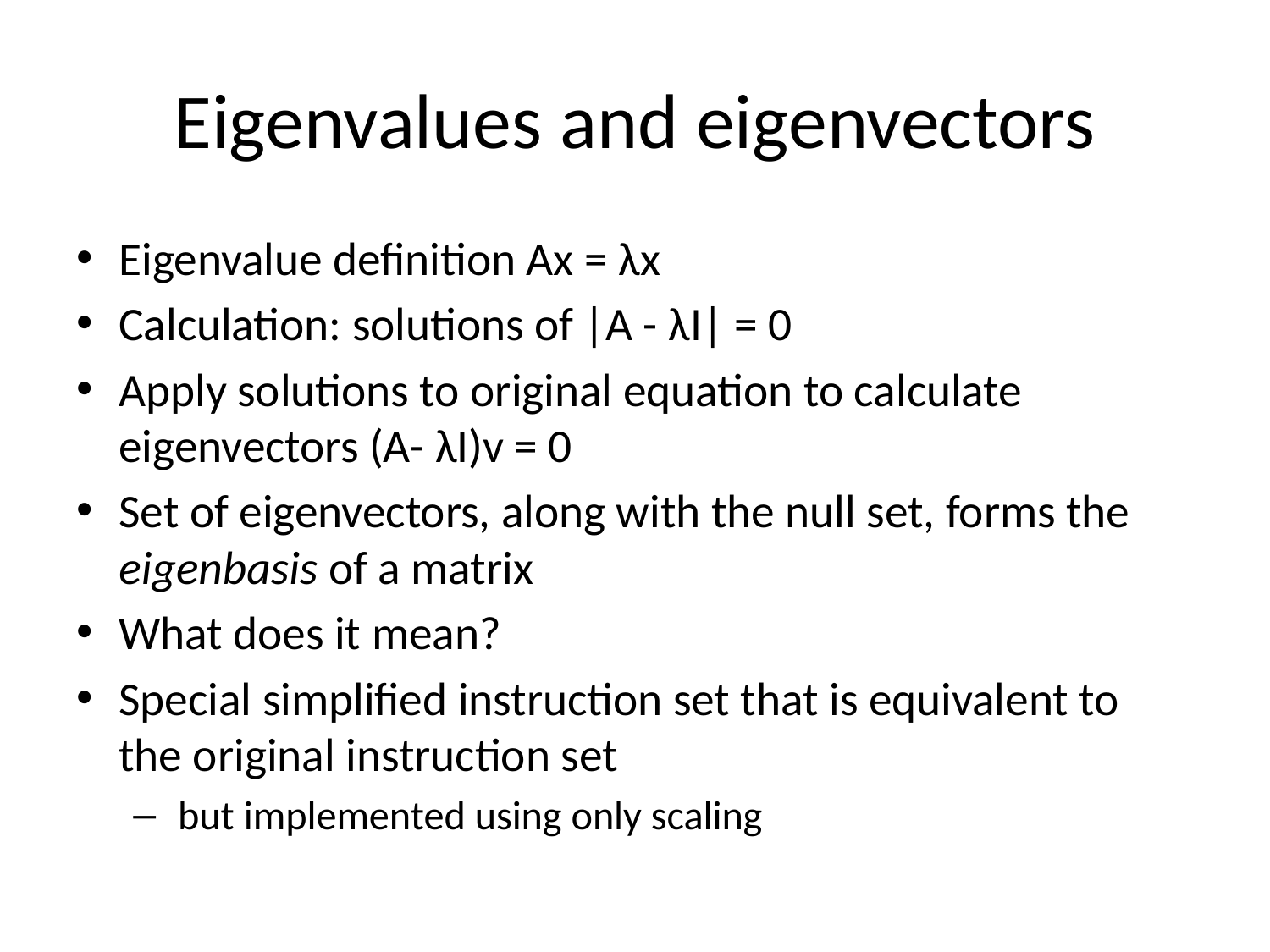

# Eigenvalues and eigenvectors
Eigenvalue definition Ax = λx
Calculation: solutions of |A - λI| = 0
Apply solutions to original equation to calculate eigenvectors (A- λI)v = 0
Set of eigenvectors, along with the null set, forms the eigenbasis of a matrix
What does it mean?
Special simplified instruction set that is equivalent to the original instruction set
 but implemented using only scaling